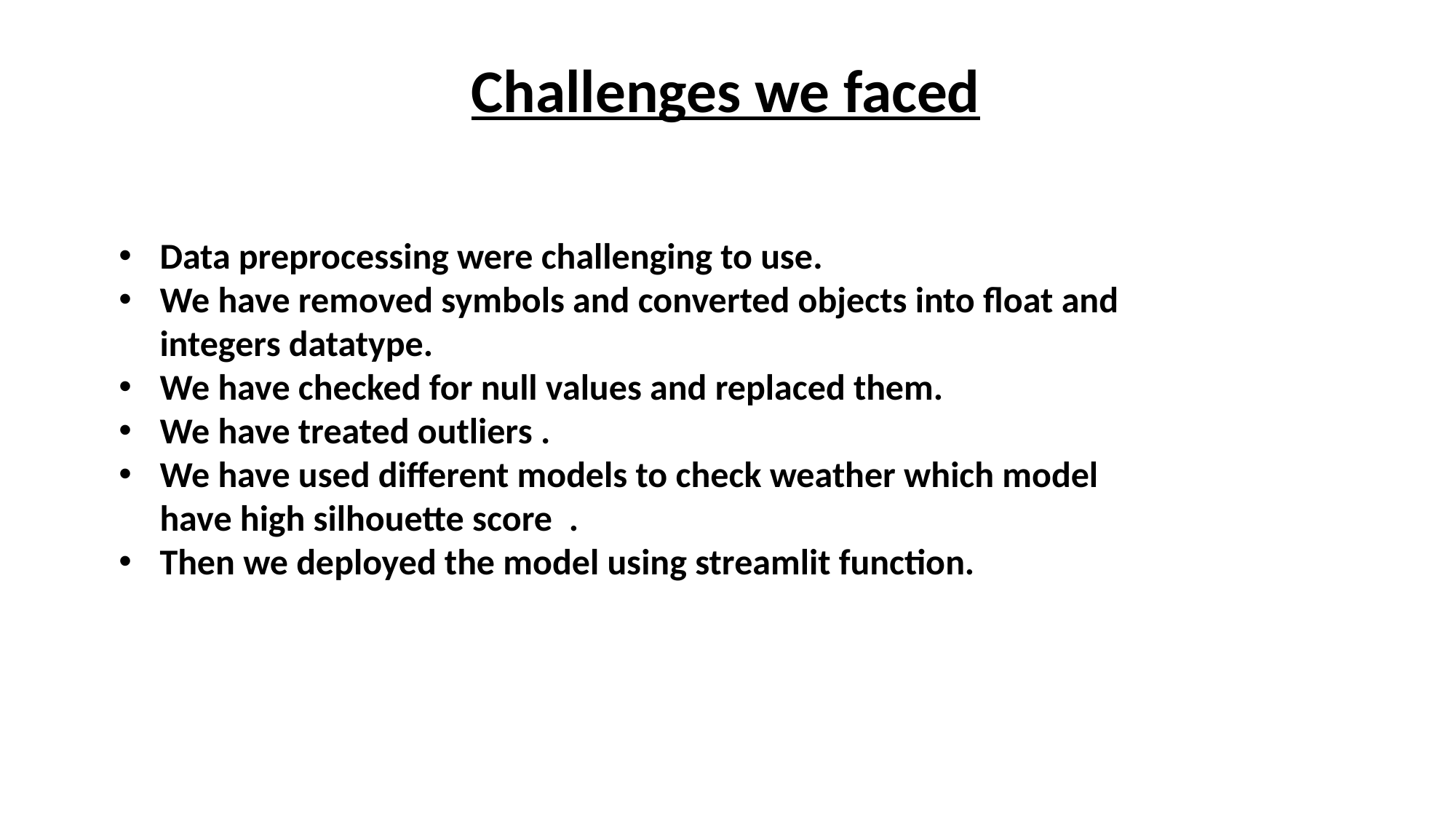

Challenges we faced
Data preprocessing were challenging to use.
We have removed symbols and converted objects into float and integers datatype.
We have checked for null values and replaced them.
We have treated outliers .
We have used different models to check weather which model have high silhouette score  .
Then we deployed the model using streamlit function.